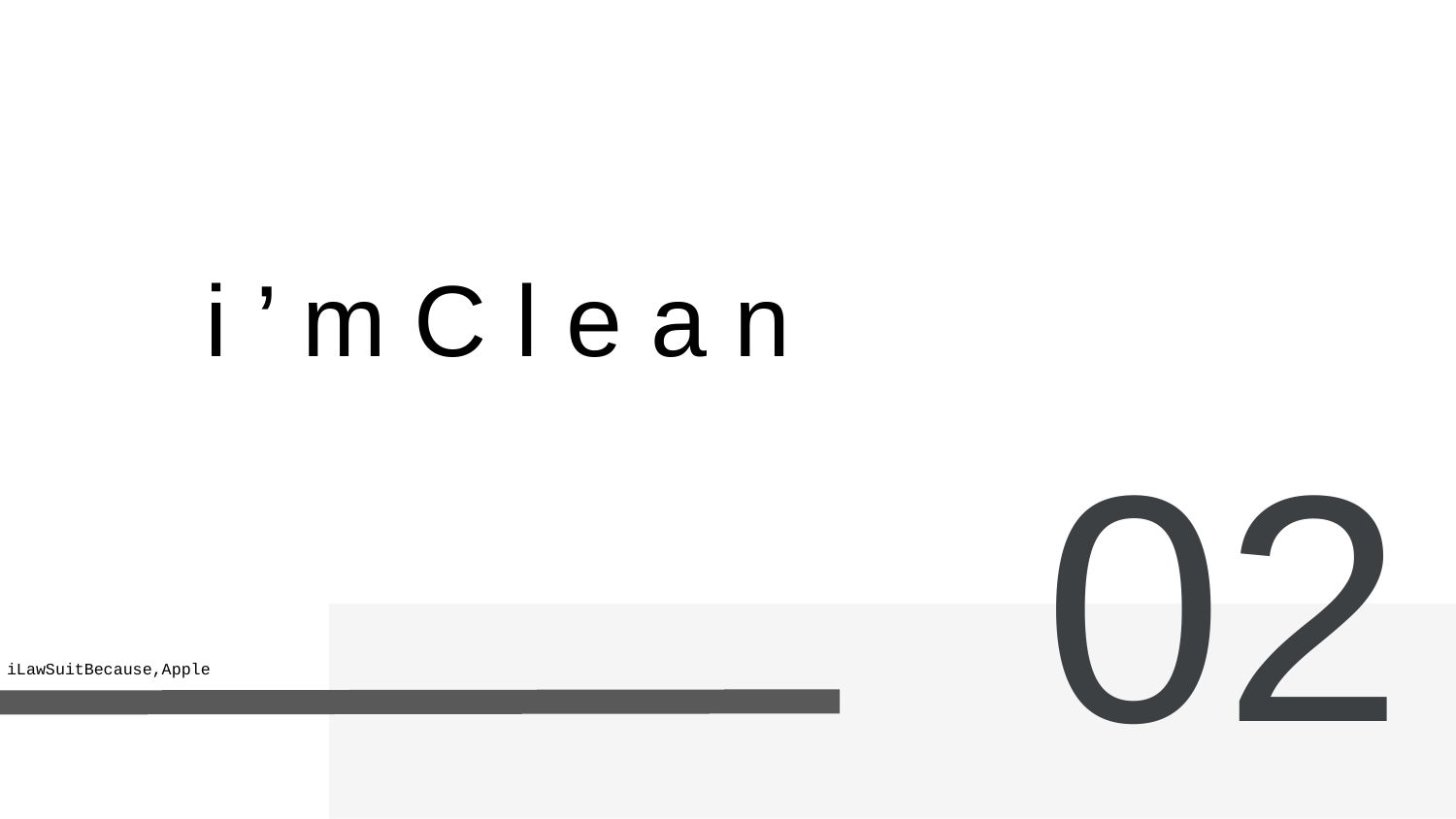

i ’ m C l e a n
02

iLawSuitBecause,Apple